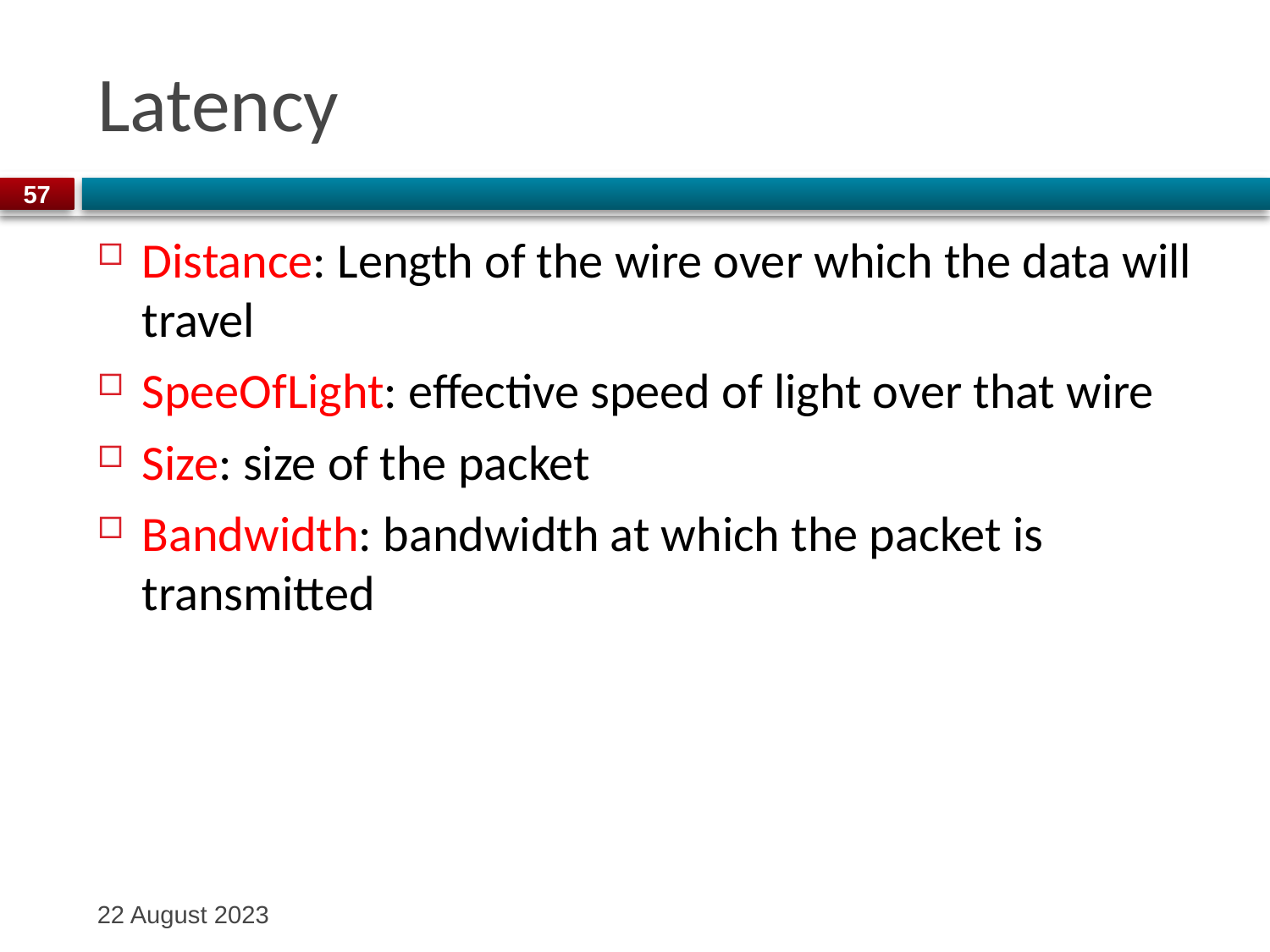

# Latency
57
Distance: Length of the wire over which the data will travel
SpeeOfLight: effective speed of light over that wire
Size: size of the packet
Bandwidth: bandwidth at which the packet is transmitted

22 August 2023